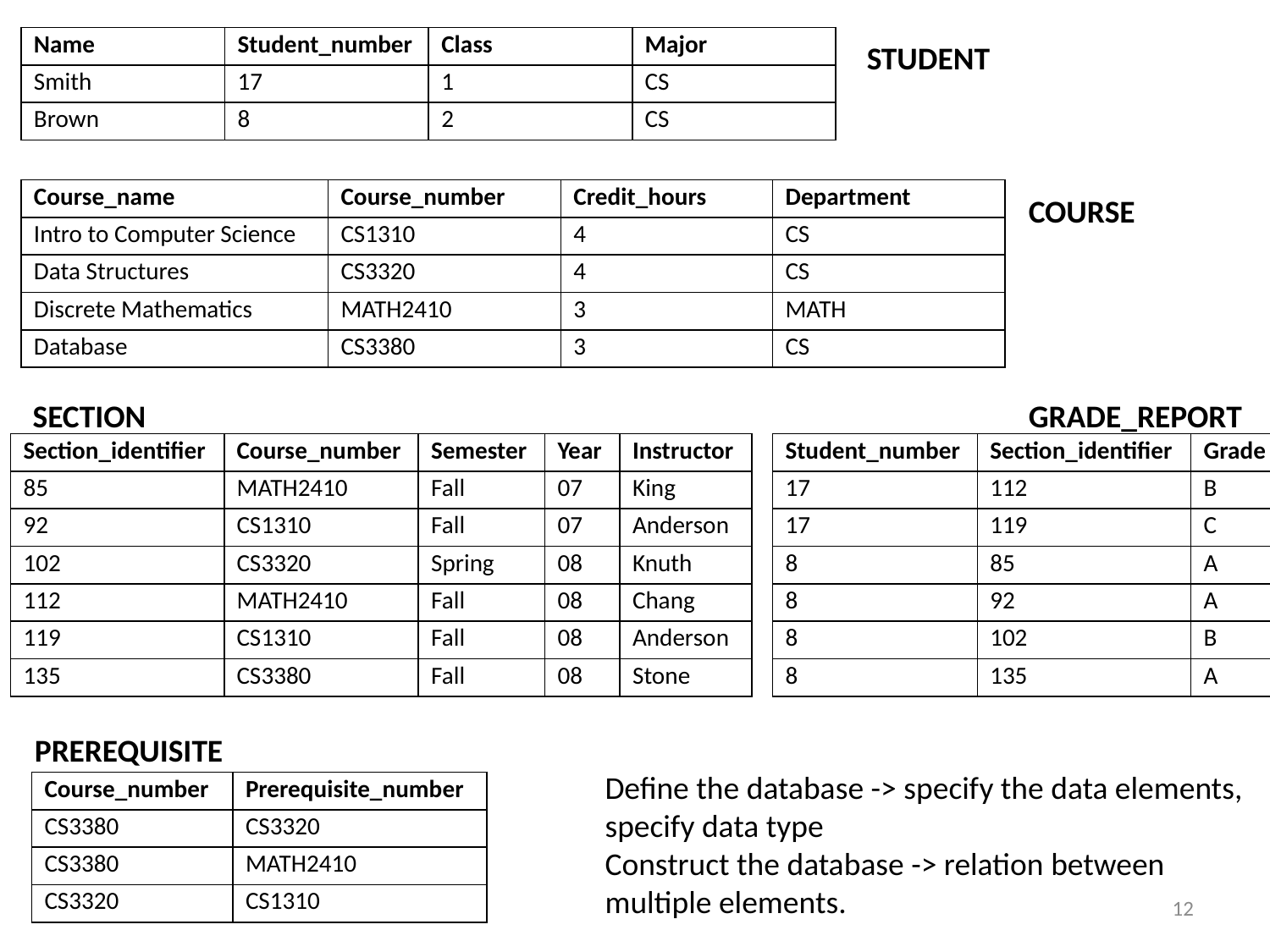

| Name | Student\_number | Class | Major |
| --- | --- | --- | --- |
| Smith | 17 | 1 | CS |
| Brown | 8 | 2 | CS |
STUDENT
| Course\_name | Course\_number | Credit\_hours | Department |
| --- | --- | --- | --- |
| Intro to Computer Science | CS1310 | 4 | CS |
| Data Structures | CS3320 | 4 | CS |
| Discrete Mathematics | MATH2410 | 3 | MATH |
| Database | CS3380 | 3 | CS |
COURSE
SECTION
GRADE_REPORT
| Section\_identifier | Course\_number | Semester | Year | Instructor |
| --- | --- | --- | --- | --- |
| 85 | MATH2410 | Fall | 07 | King |
| 92 | CS1310 | Fall | 07 | Anderson |
| 102 | CS3320 | Spring | 08 | Knuth |
| 112 | MATH2410 | Fall | 08 | Chang |
| 119 | CS1310 | Fall | 08 | Anderson |
| 135 | CS3380 | Fall | 08 | Stone |
| Student\_number | Section\_identifier | Grade |
| --- | --- | --- |
| 17 | 112 | B |
| 17 | 119 | C |
| 8 | 85 | A |
| 8 | 92 | A |
| 8 | 102 | B |
| 8 | 135 | A |
PREREQUISITE
Define the database -> specify the data elements, specify data type
Construct the database -> relation between multiple elements.
| Course\_number | Prerequisite\_number |
| --- | --- |
| CS3380 | CS3320 |
| CS3380 | MATH2410 |
| CS3320 | CS1310 |
12